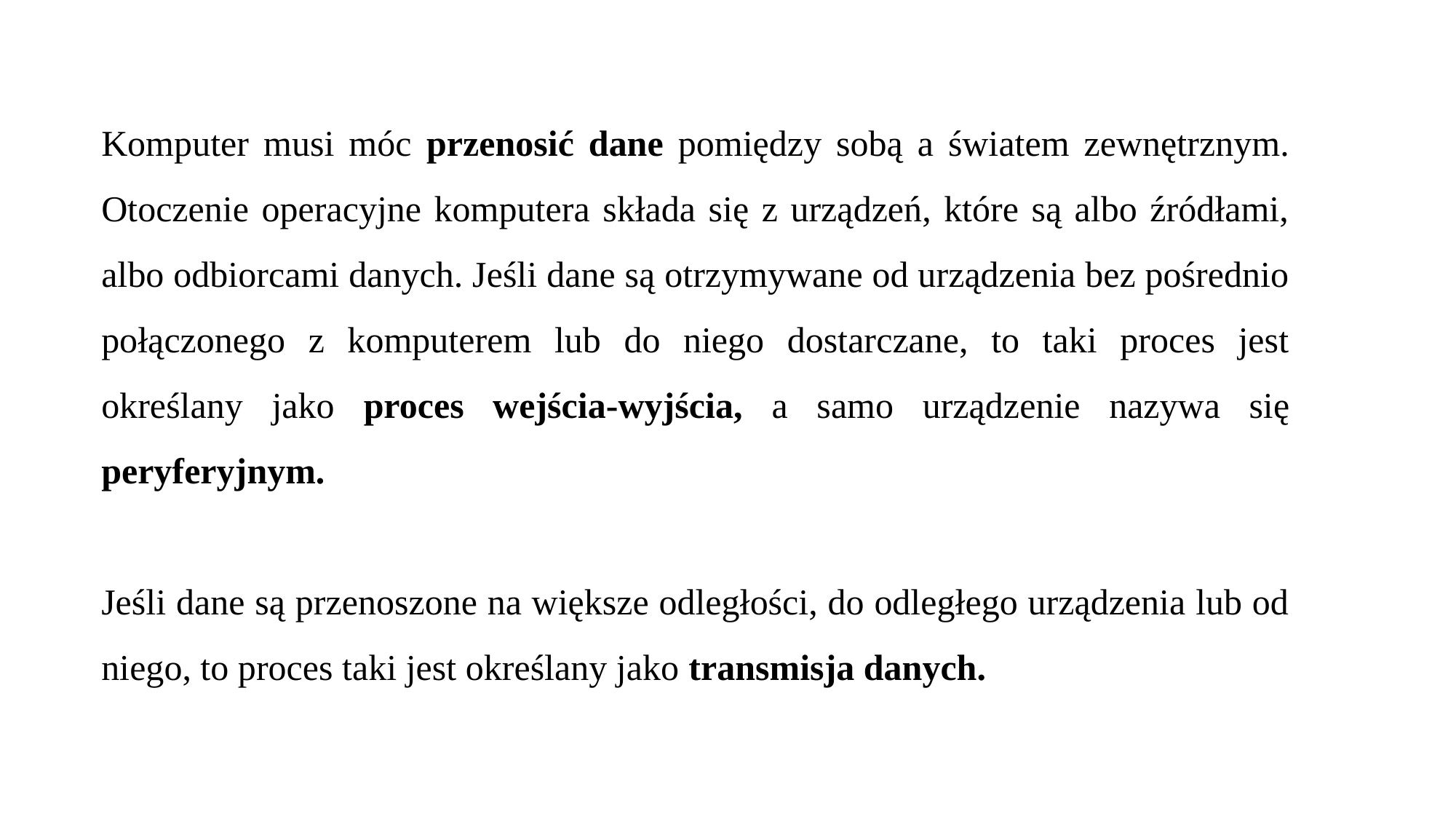

Komputer musi móc przenosić dane pomiędzy sobą a światem zewnętrznym. Otoczenie operacyjne komputera składa się z urządzeń, które są albo źródłami, albo odbiorcami danych. Jeśli dane są otrzymywane od urządzenia bez pośrednio połączonego z komputerem lub do niego dostarczane, to taki proces jest określany jako proces wejścia-wyjścia, a samo urządzenie nazywa się peryferyjnym.

Jeśli dane są przenoszone na większe odległości, do odległego urządzenia lub od niego, to proces taki jest określany jako transmisja danych.